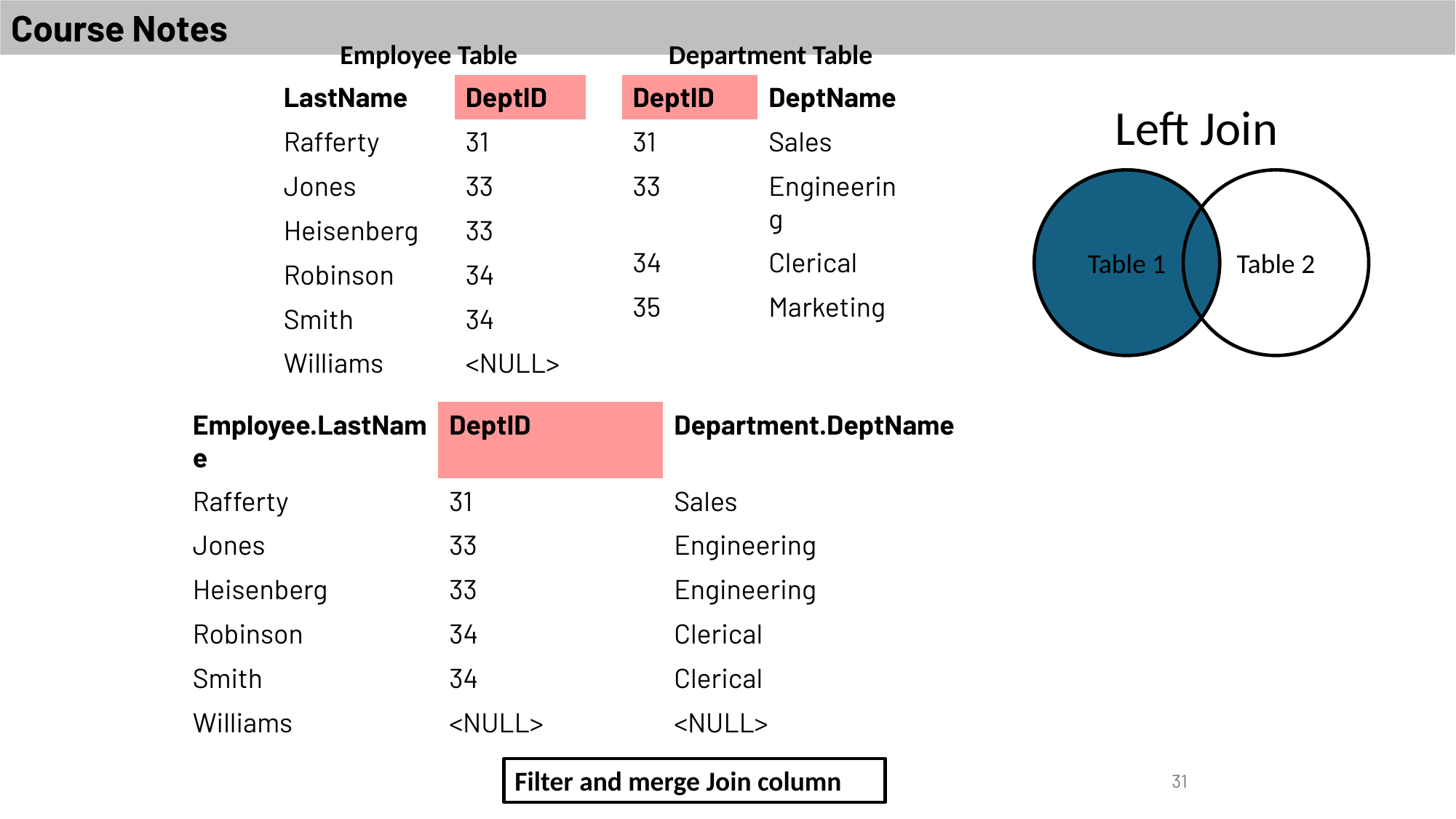

Course Notes
Employee Table
Department Table
| LastName | DeptID |
| --- | --- |
| Rafferty | 31 |
| Jones | 33 |
| Heisenberg | 33 |
| Robinson | 34 |
| Smith | 34 |
| Williams | <NULL> |
| DeptID | DeptName |
| --- | --- |
| 31 | Sales |
| 33 | Engineering |
| 34 | Clerical |
| 35 | Marketing |
Left Join
Table 1
Table 2
| Employee.LastName | DeptID | Department.DeptName |
| --- | --- | --- |
| Rafferty | 31 | Sales |
| Jones | 33 | Engineering |
| Heisenberg | 33 | Engineering |
| Robinson | 34 | Clerical |
| Smith | 34 | Clerical |
| Williams | <NULL> | <NULL> |
Filter and merge Join column
31